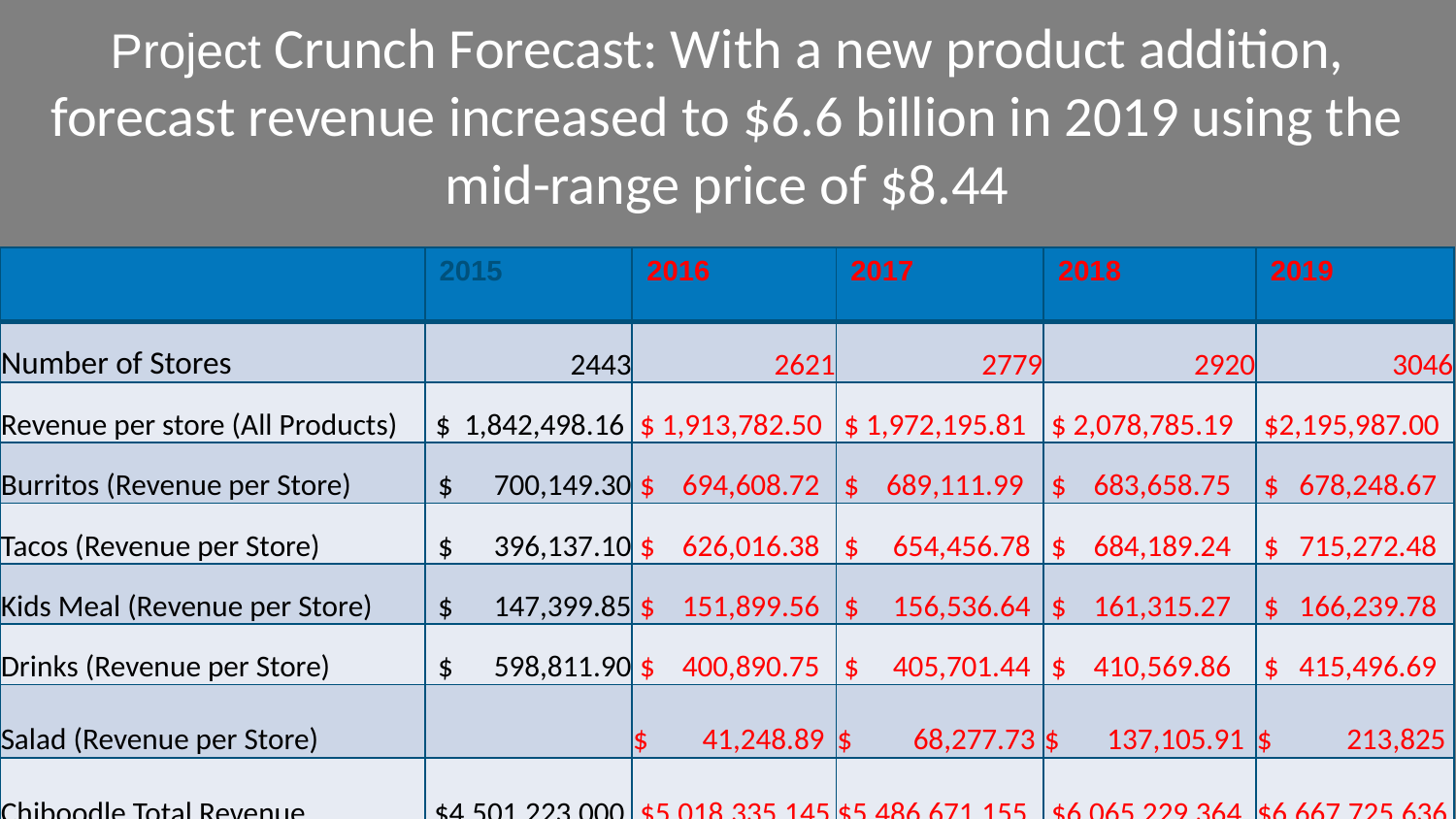

Project Crunch Forecast: With a new product addition, forecast revenue increased to $6.6 billion in 2019 using the mid-range price of $8.44
|  | 2015 | 2016 | 2017 | 2018 | 2019 |
| --- | --- | --- | --- | --- | --- |
| Number of Stores | 2443 | 2621 | 2779 | 2920 | 3046 |
| Revenue per store (All Products) | $ 1,842,498.16 | $ 1,913,782.50 | $ 1,972,195.81 | $ 2,078,785.19 | $2,195,987.00 |
| Burritos (Revenue per Store) | $ 700,149.30 | $ 694,608.72 | $ 689,111.99 | $ 683,658.75 | $ 678,248.67 |
| Tacos (Revenue per Store) | $ 396,137.10 | $ 626,016.38 | $ 654,456.78 | $ 684,189.24 | $ 715,272.48 |
| Kids Meal (Revenue per Store) | $ 147,399.85 | $ 151,899.56 | $ 156,536.64 | $ 161,315.27 | $ 166,239.78 |
| Drinks (Revenue per Store) | $ 598,811.90 | $ 400,890.75 | $ 405,701.44 | $ 410,569.86 | $ 415,496.69 |
| Salad (Revenue per Store) |  | $ 41,248.89 | $ 68,277.73 | $ 137,105.91 | $ 213,825 |
| Chiboodle Total Revenue | $4,501,223,000 | $5,018,335,145 | $5,486,671,155 | $6,065,229,364 | $6,667,725,636 |
| Revenue Growth % (Year on Year) | 8.73% | 10.3% | 8.5% | 9.5% | 9.0% |